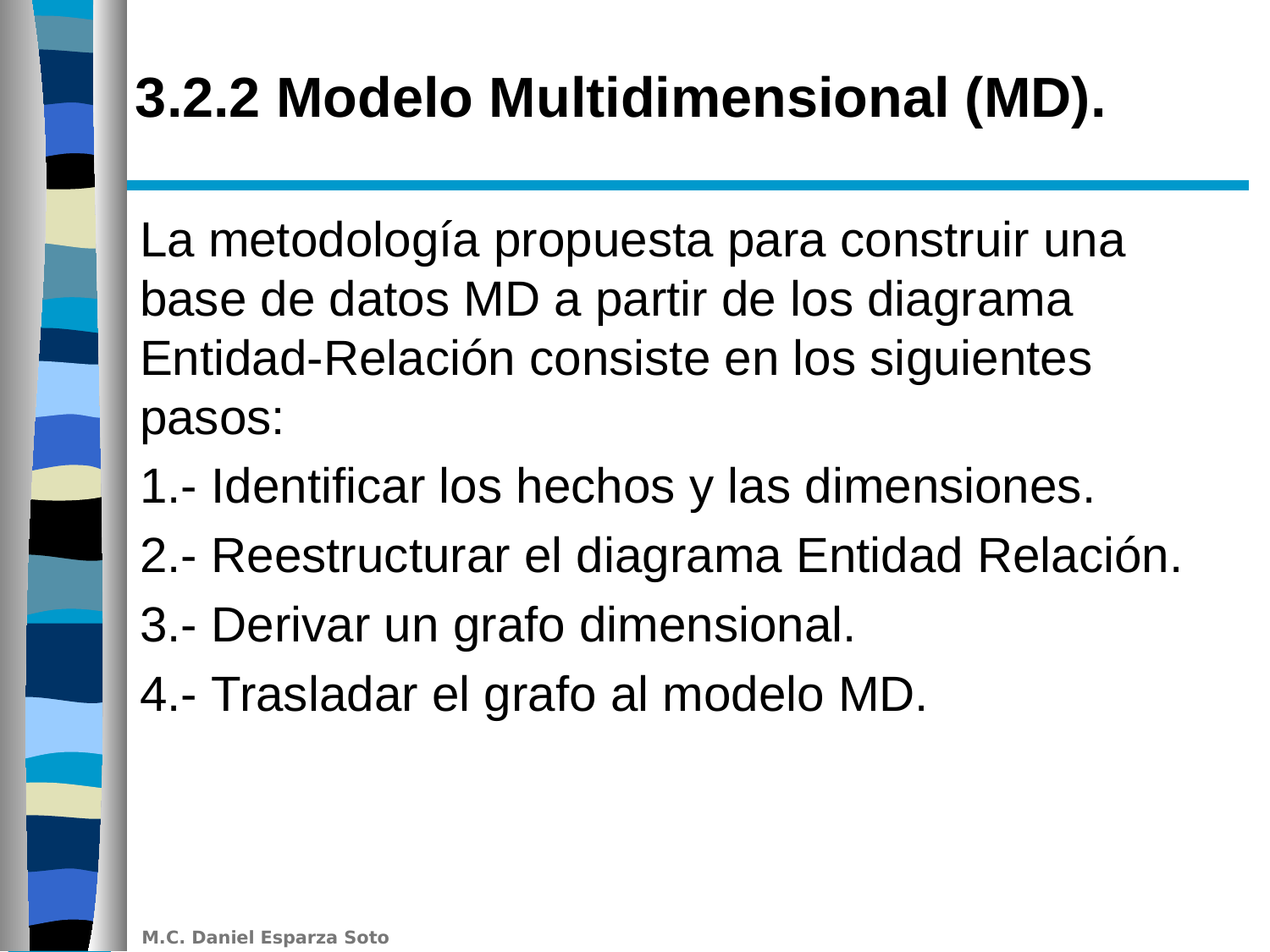

# 3.2.2 Modelo Multidimensional (MD).
La metodología propuesta para construir una base de datos MD a partir de los diagrama Entidad-Relación consiste en los siguientes pasos:
1.- Identificar los hechos y las dimensiones.
2.- Reestructurar el diagrama Entidad Relación.
3.- Derivar un grafo dimensional.
4.- Trasladar el grafo al modelo MD.